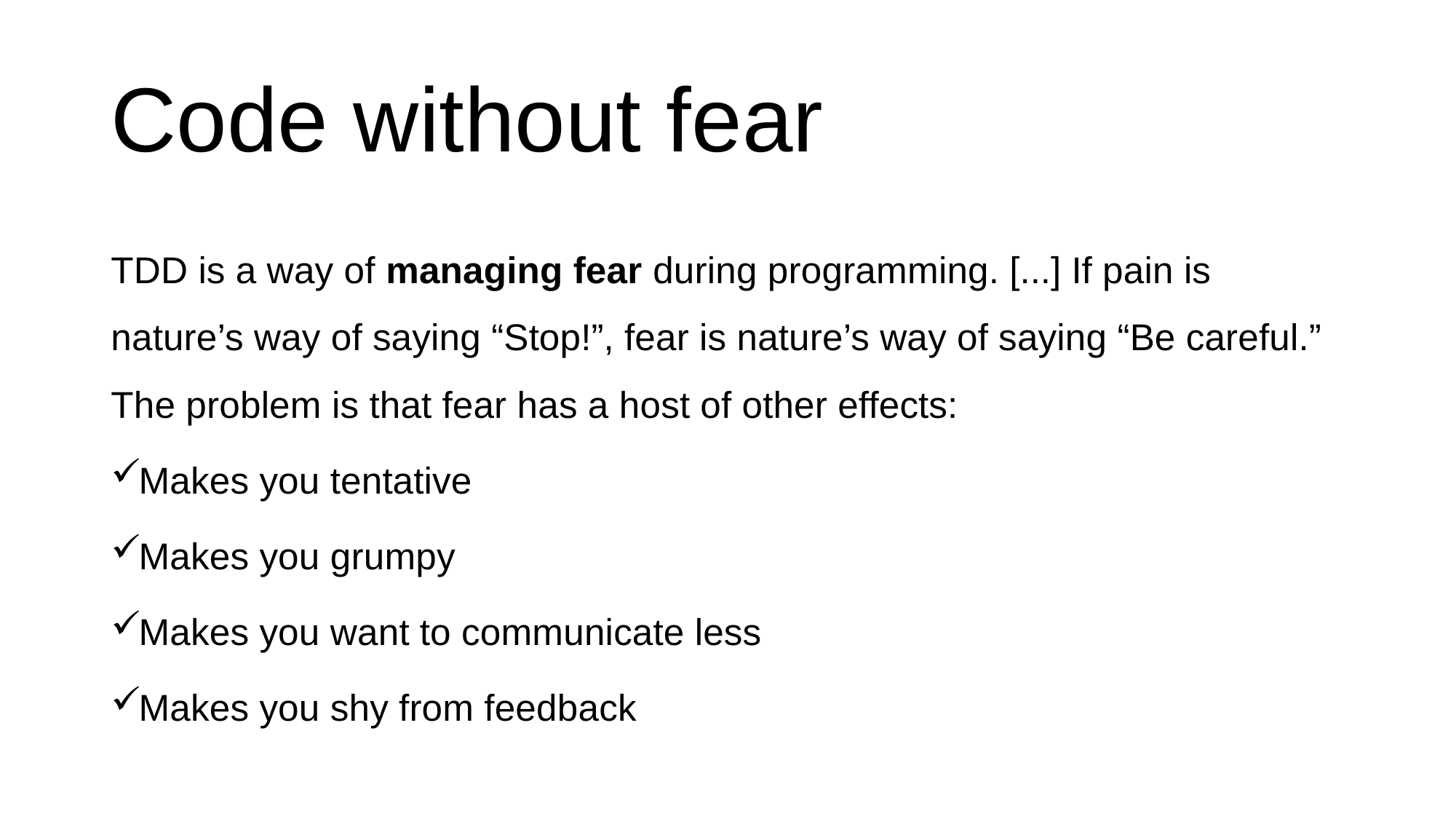

# Code without fear
TDD is a way of managing fear during programming. [...] If pain is nature’s way of saying “Stop!”, fear is nature’s way of saying “Be careful.” The problem is that fear has a host of other effects:
Makes you tentative
Makes you grumpy
Makes you want to communicate less
Makes you shy from feedback